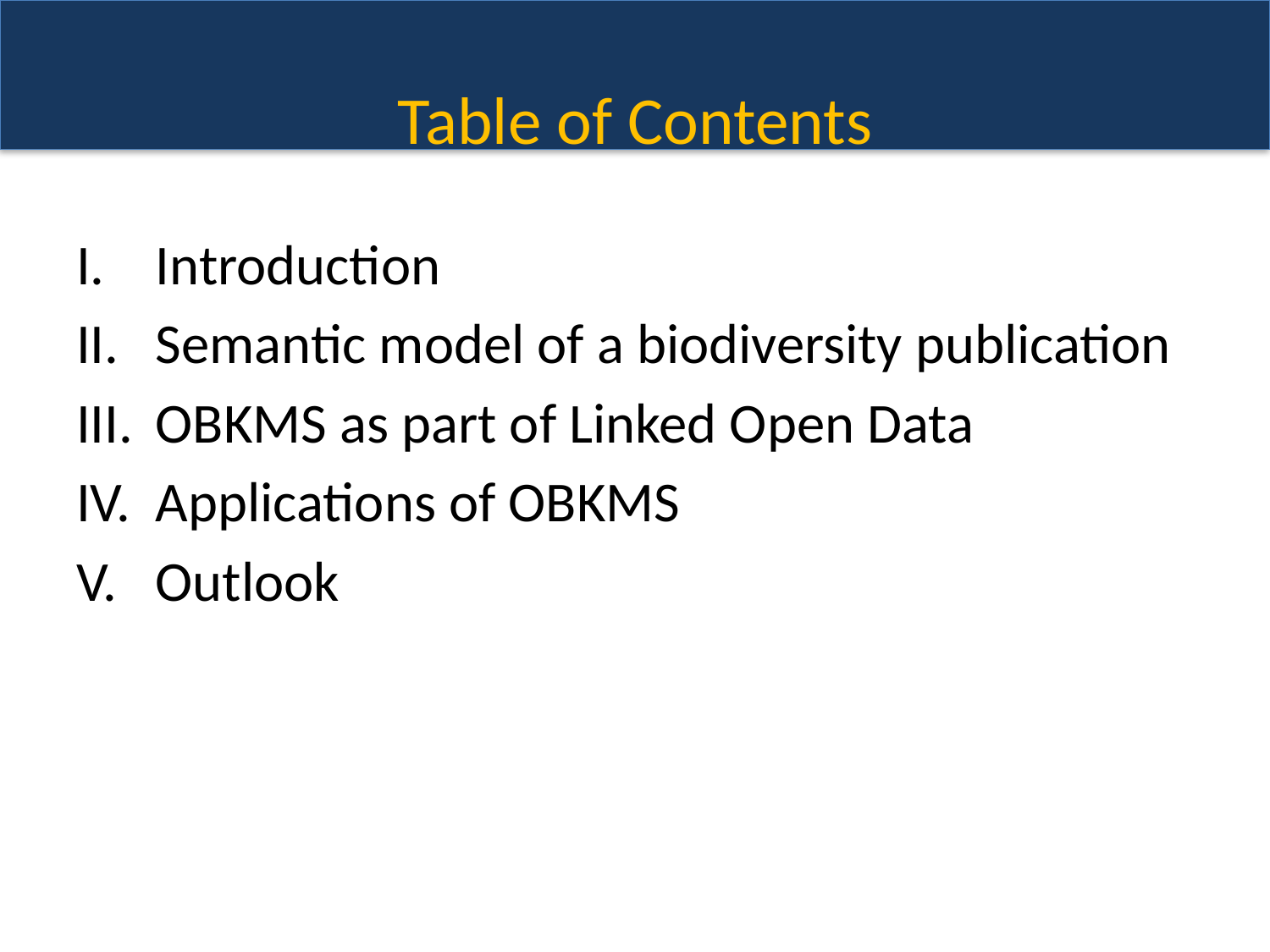

# Table of Contents
Introduction
Semantic model of a biodiversity publication
OBKMS as part of Linked Open Data
Applications of OBKMS
Outlook